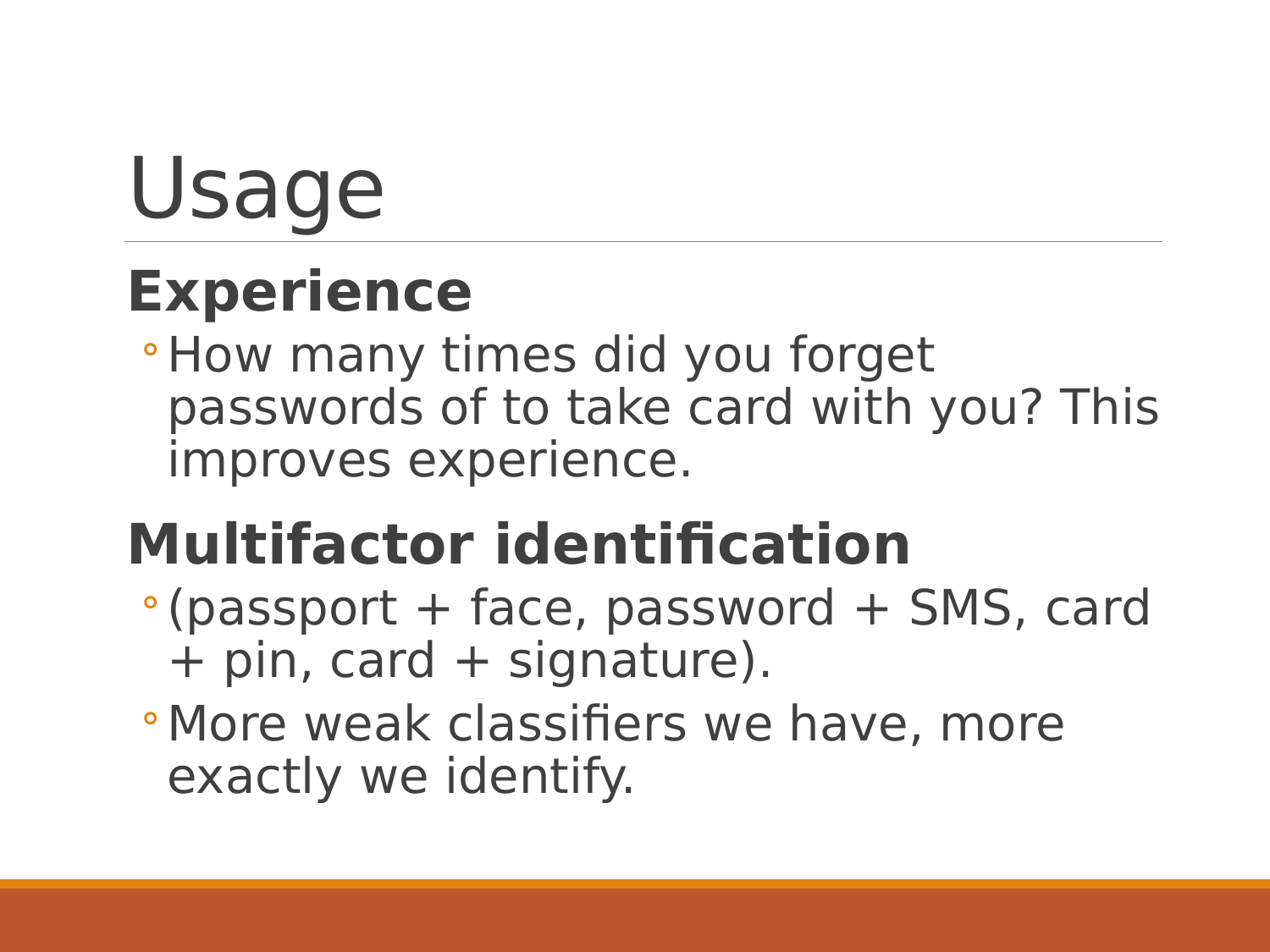

# Usage
Experience
How many times did you forget passwords of to take card with you? This improves experience.
Multifactor identification
(passport + face, password + SMS, card + pin, card + signature).
More weak classifiers we have, more exactly we identify.